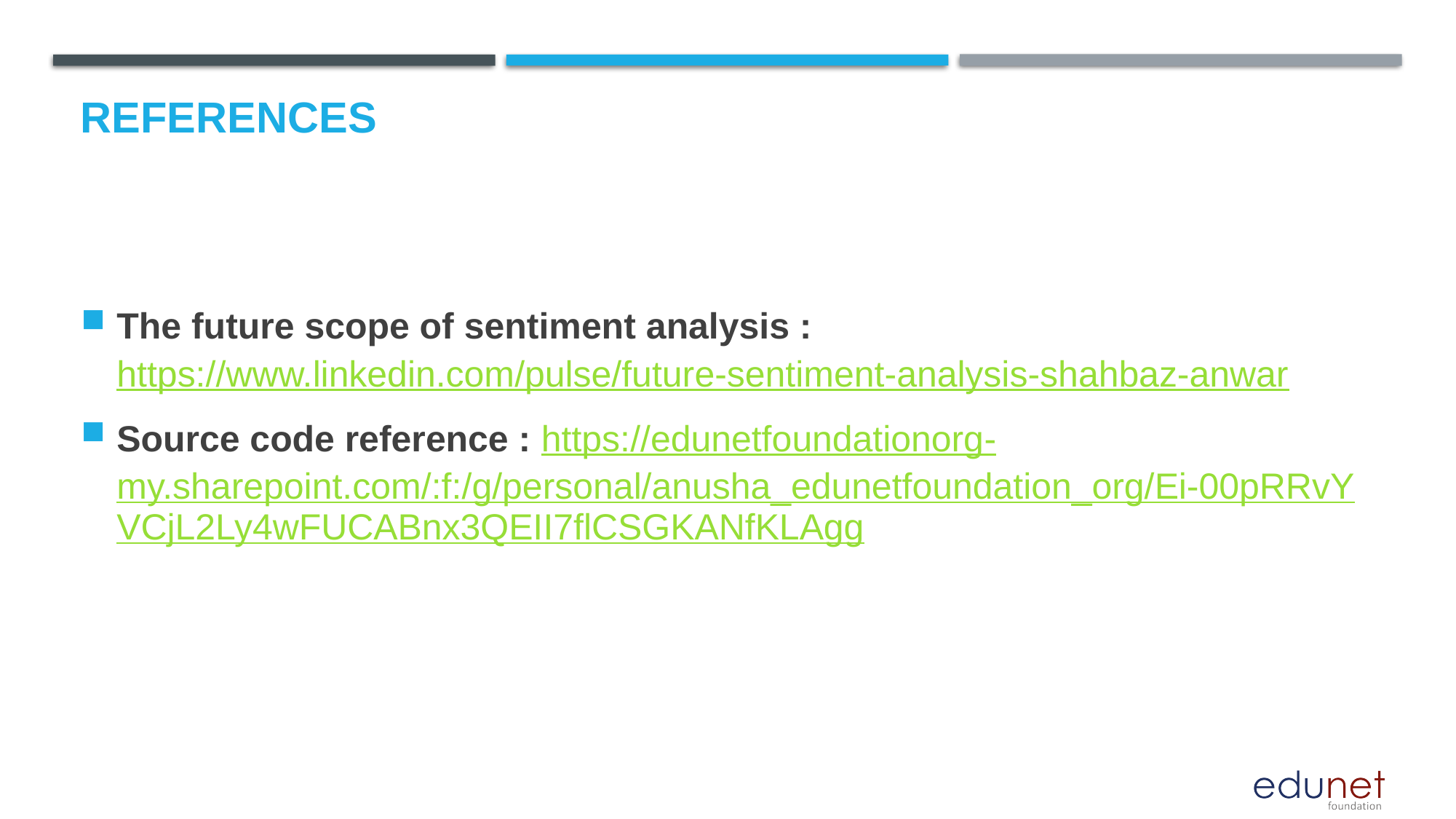

# References
The future scope of sentiment analysis :https://www.linkedin.com/pulse/future-sentiment-analysis-shahbaz-anwar
Source code reference : https://edunetfoundationorg-my.sharepoint.com/:f:/g/personal/anusha_edunetfoundation_org/Ei-00pRRvYVCjL2Ly4wFUCABnx3QEII7flCSGKANfKLAgg